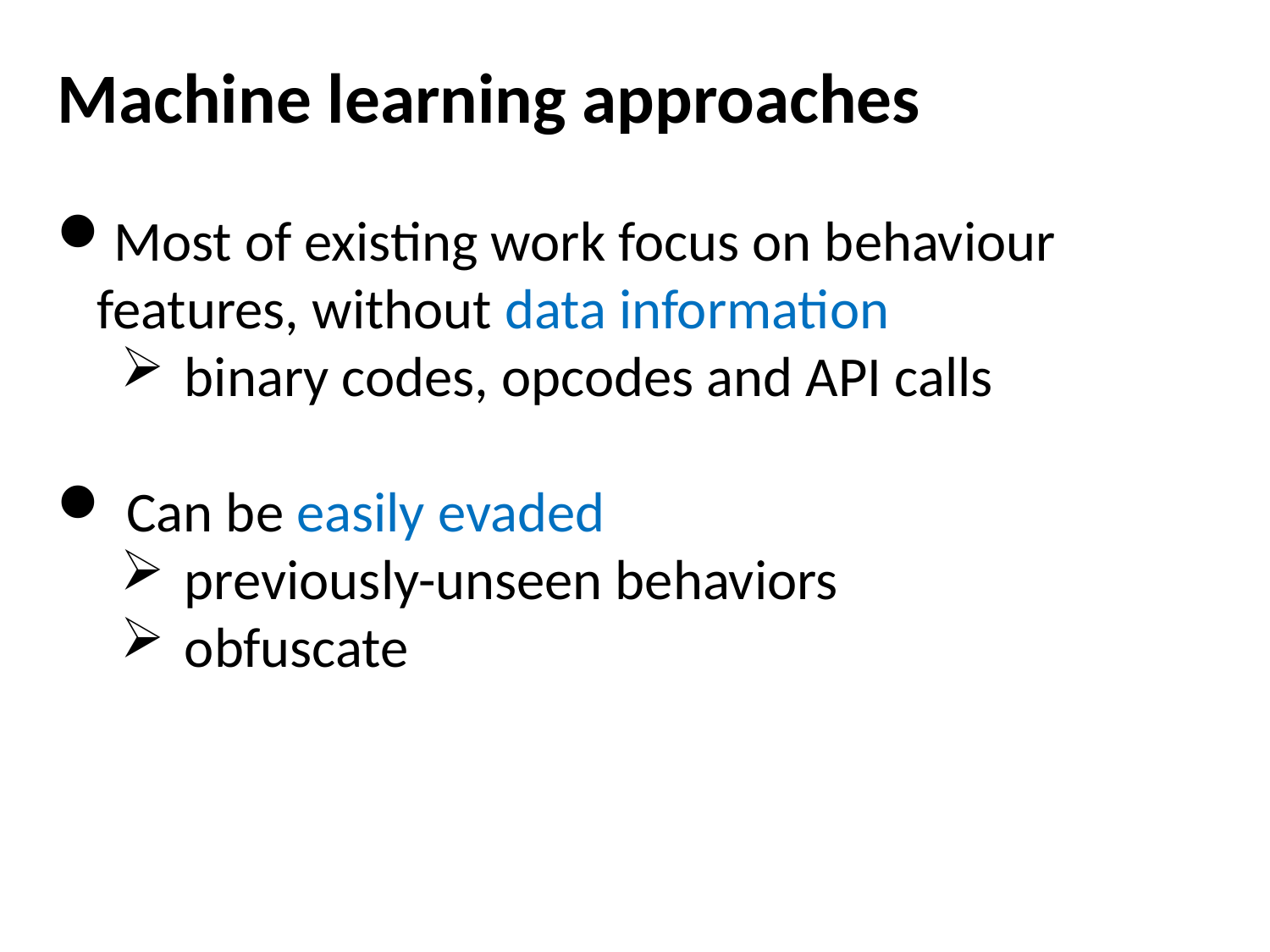

Machine learning approaches

Most of existing work focus on behaviour features, without data information
binary codes, opcodes and API calls

 Can be easily evaded
previously-unseen behaviors
obfuscate